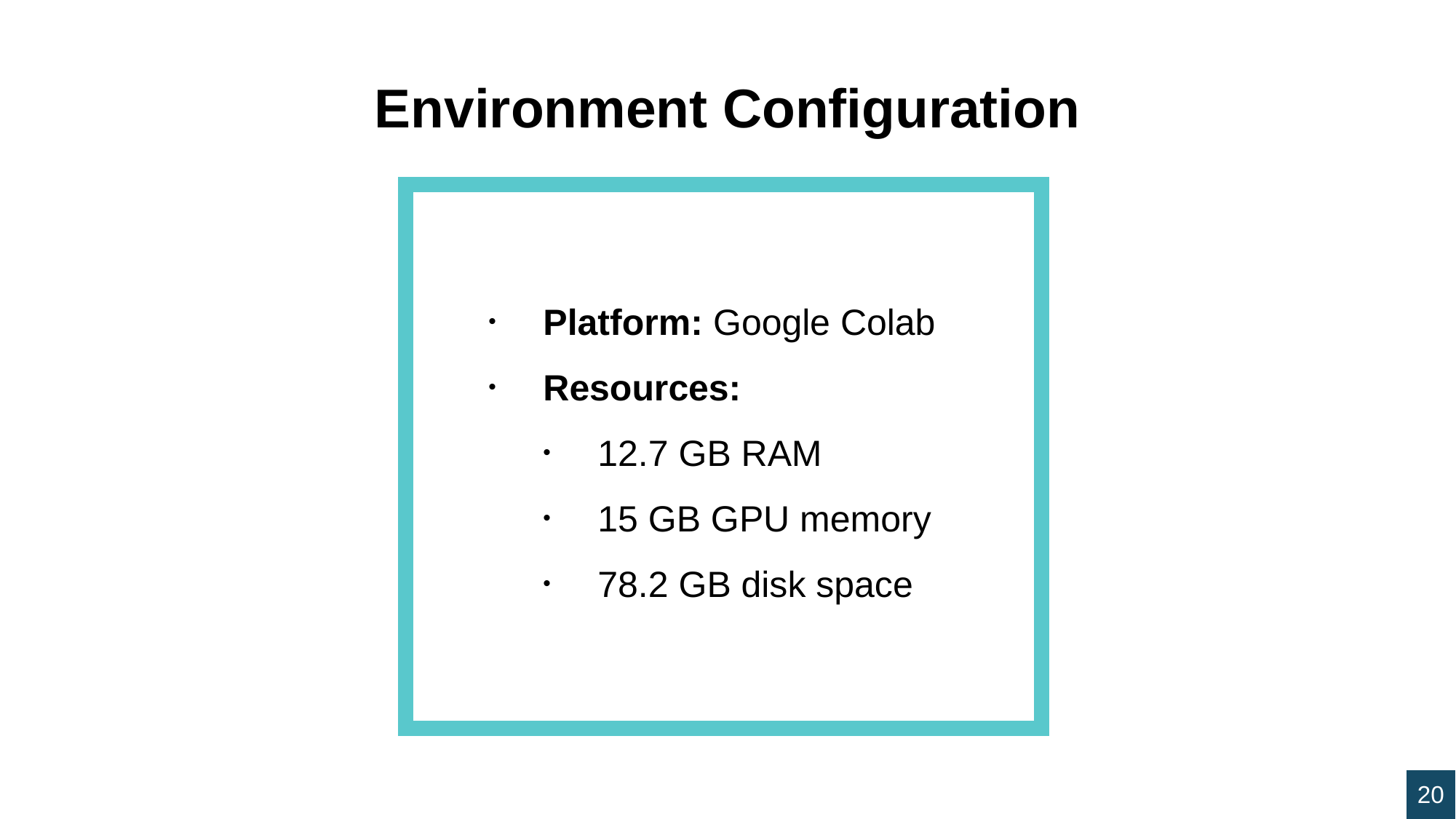

Environment Configuration

Platform: Google Colab
Resources:
12.7 GB RAM
15 GB GPU memory
78.2 GB disk space

20